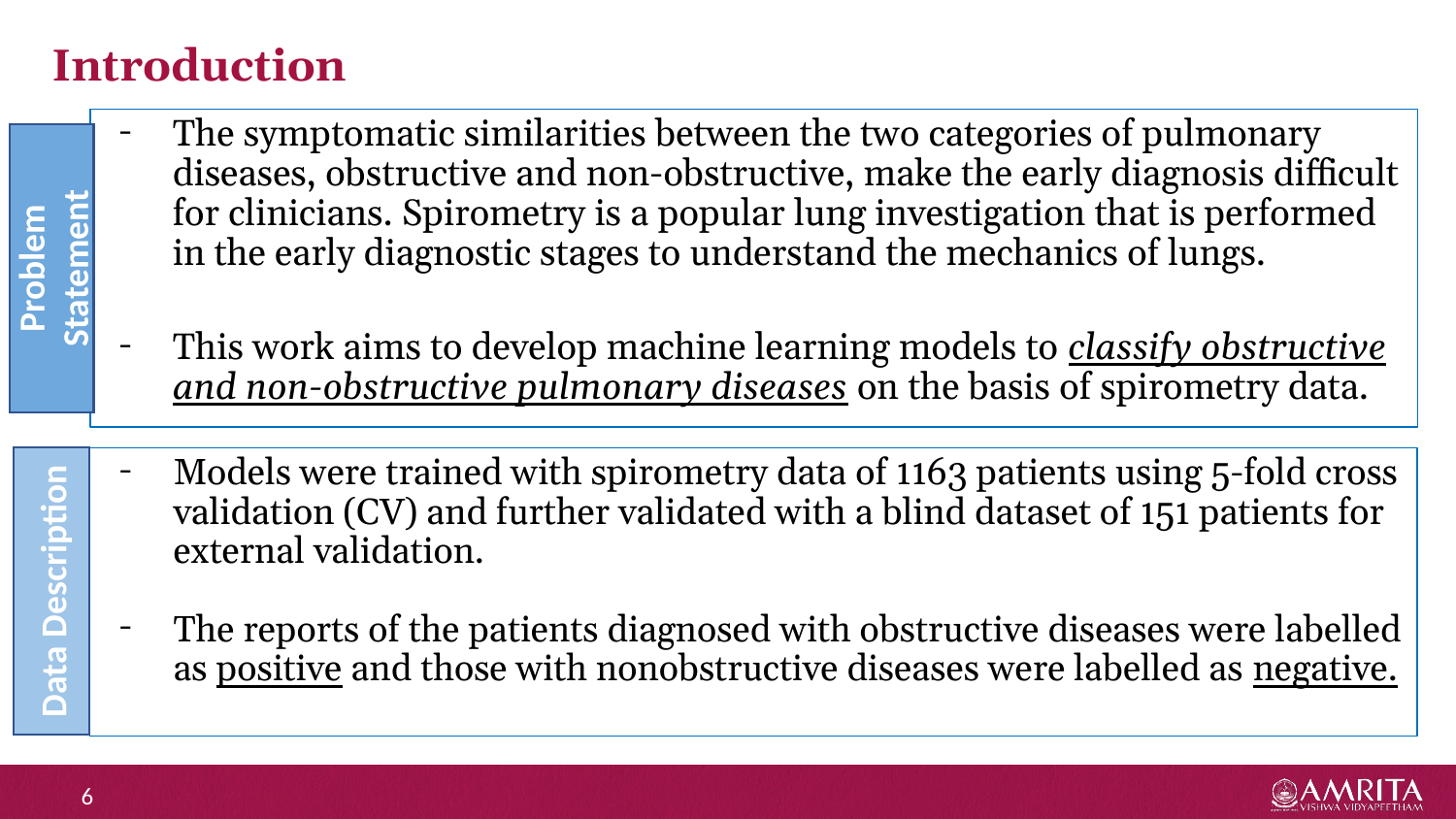

# Introduction
The symptomatic similarities between the two categories of pulmonary diseases, obstructive and non-obstructive, make the early diagnosis difficult for clinicians. Spirometry is a popular lung investigation that is performed in the early diagnostic stages to understand the mechanics of lungs.

This work aims to develop machine learning models to classify obstructive and non-obstructive pulmonary diseases on the basis of spirometry data.

Problem Statement
Models were trained with spirometry data of 1163 patients using 5-fold cross validation (CV) and further validated with a blind dataset of 151 patients for external validation.

The reports of the patients diagnosed with obstructive diseases were labelled as positive and those with nonobstructive diseases were labelled as negative.
Data Description
6